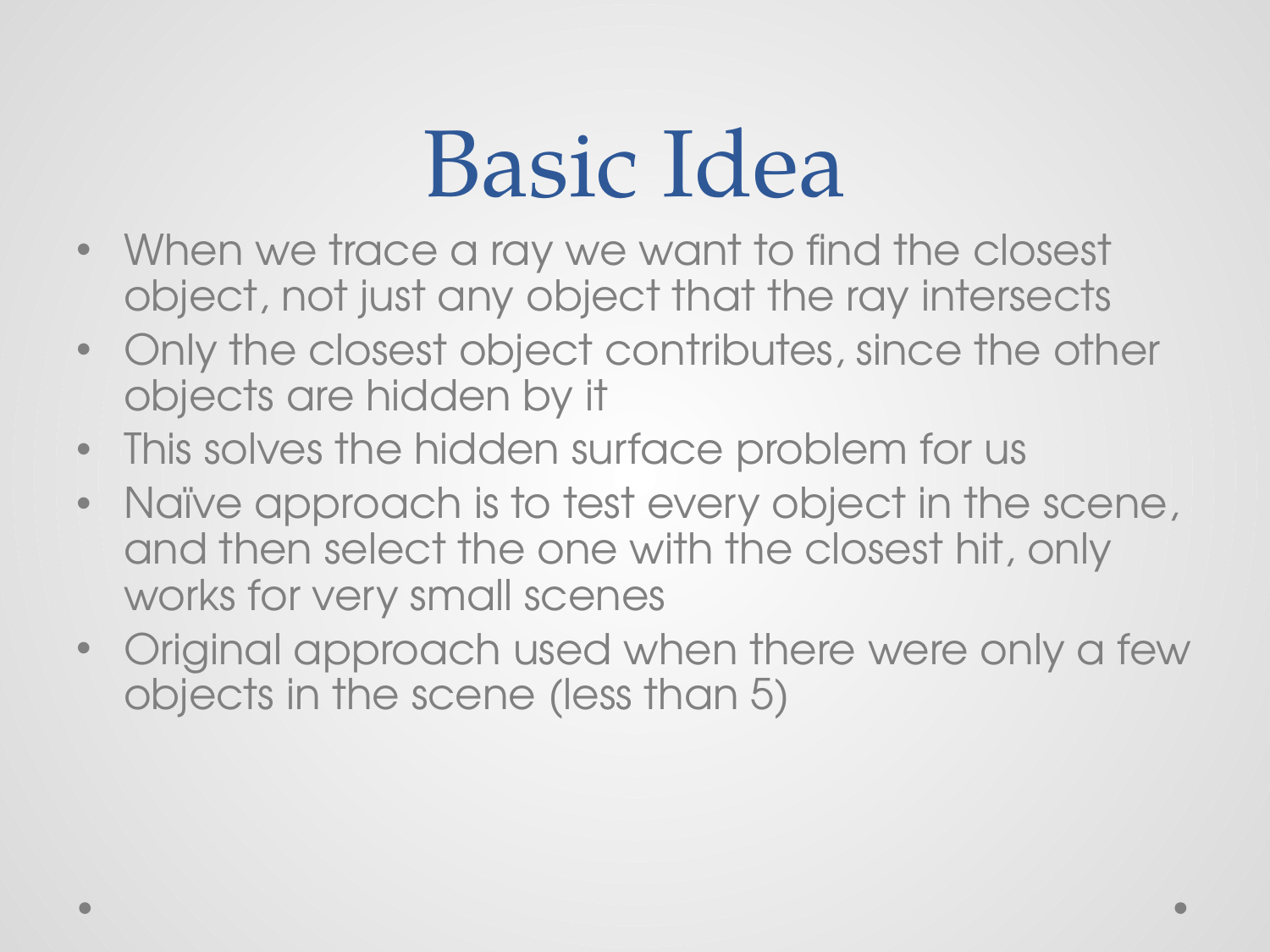

# Basic Idea
When we trace a ray we want to find the closest object, not just any object that the ray intersects
Only the closest object contributes, since the other objects are hidden by it
This solves the hidden surface problem for us
Naïve approach is to test every object in the scene, and then select the one with the closest hit, only works for very small scenes
Original approach used when there were only a few objects in the scene (less than 5)